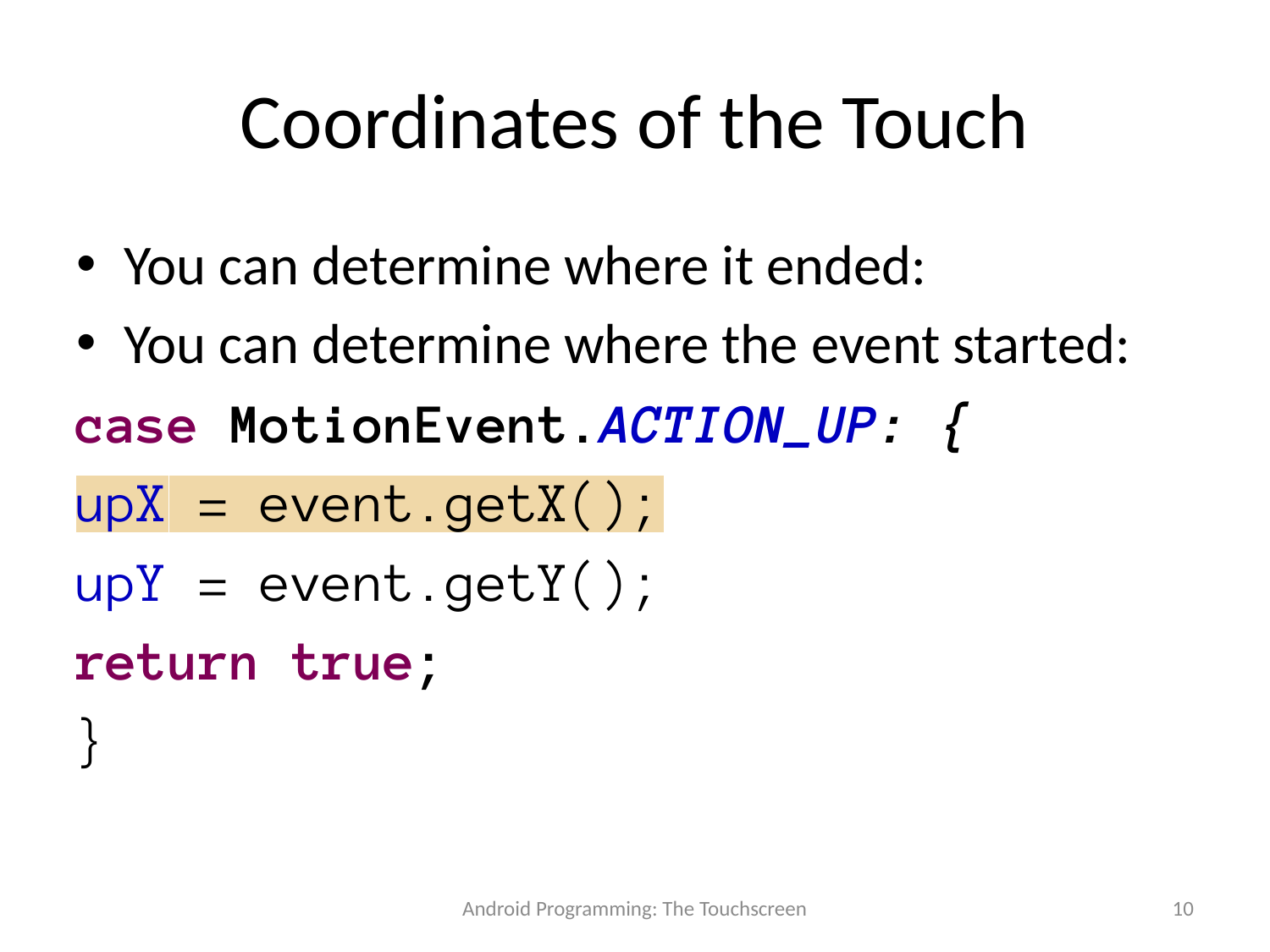

# Coordinates of the Touch
You can determine where it ended:
You can determine where the event started:
case MotionEvent.ACTION_UP: {
upX = event.getX();
upY = event.getY();
return true;
}

Android Programming: The Touchscreen
10